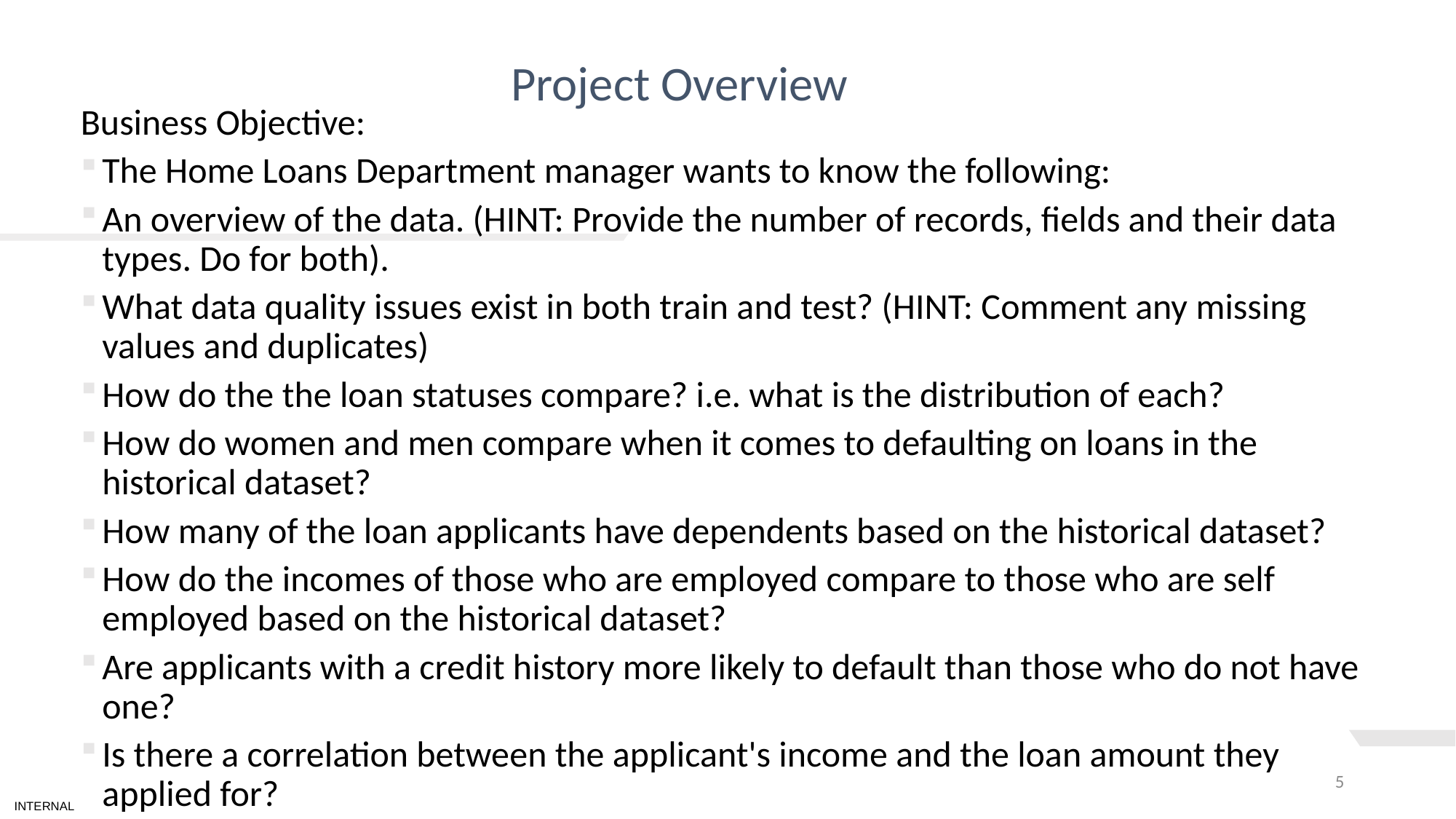

# TEXT LAYOUT 1
Project Overview
Business Objective:
The Home Loans Department manager wants to know the following:
An overview of the data. (HINT: Provide the number of records, fields and their data types. Do for both).
What data quality issues exist in both train and test? (HINT: Comment any missing values and duplicates)
How do the the loan statuses compare? i.e. what is the distribution of each?
How do women and men compare when it comes to defaulting on loans in the historical dataset?
How many of the loan applicants have dependents based on the historical dataset?
How do the incomes of those who are employed compare to those who are self employed based on the historical dataset?
Are applicants with a credit history more likely to default than those who do not have one?
Is there a correlation between the applicant's income and the loan amount they applied for?

5